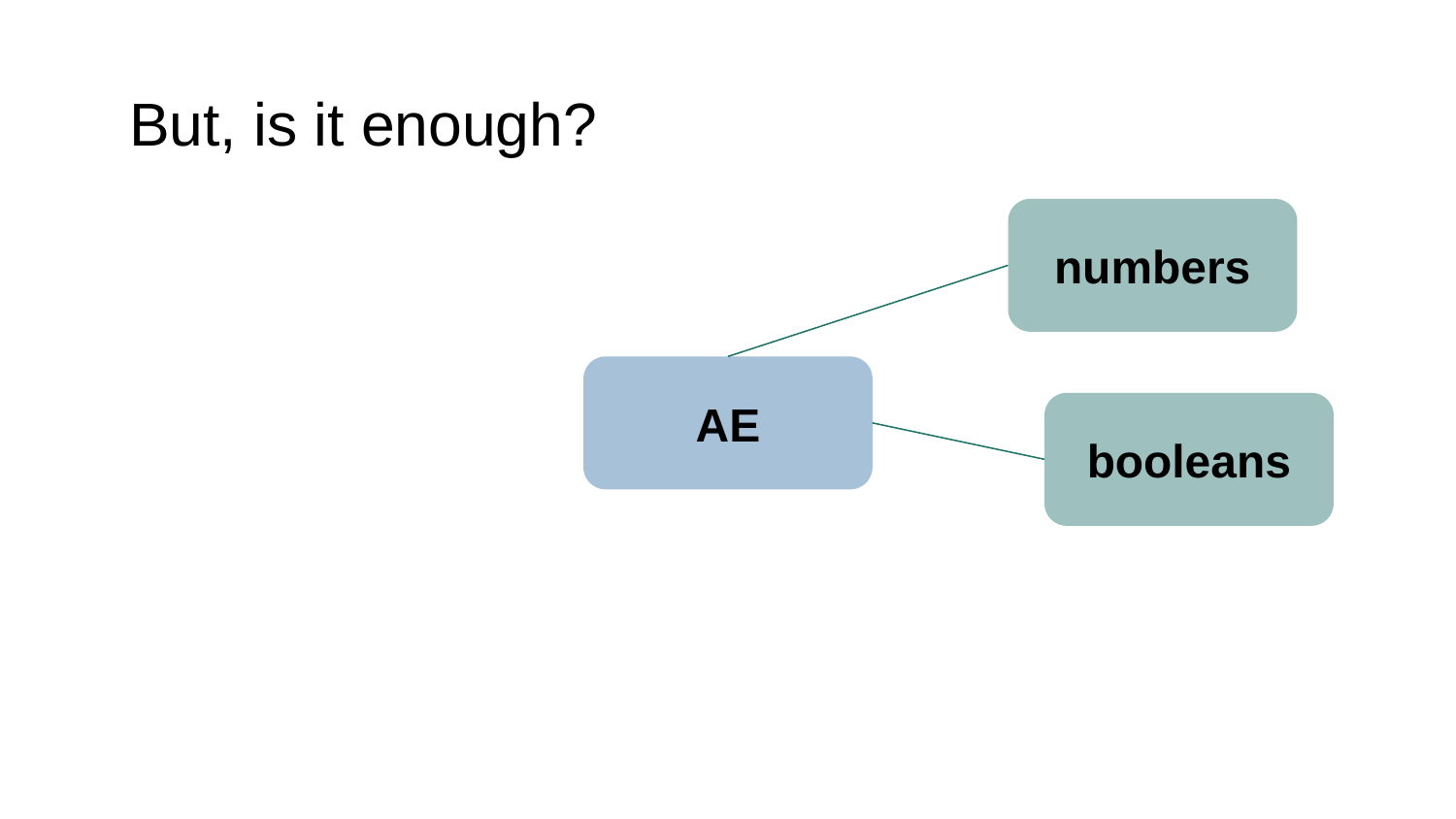

But, is it enough?
numbers
AE
booleans